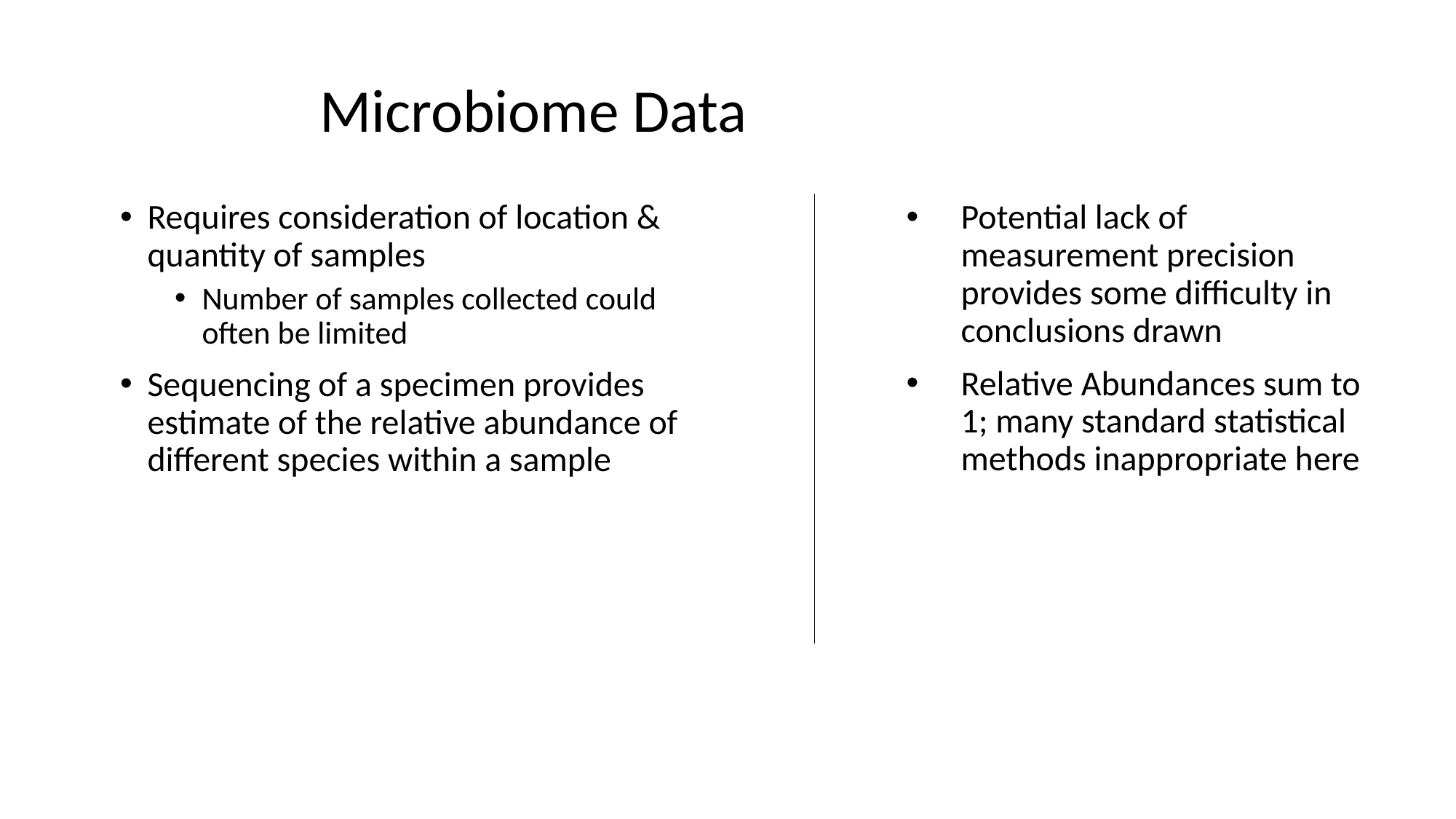

# Microbiome Data
Requires consideration of location & quantity of samples
Number of samples collected could often be limited
Sequencing of a specimen provides estimate of the relative abundance of different species within a sample

Potential lack of measurement precision provides some difficulty in conclusions drawn
Relative Abundances sum to 1; many standard statistical methods inappropriate here